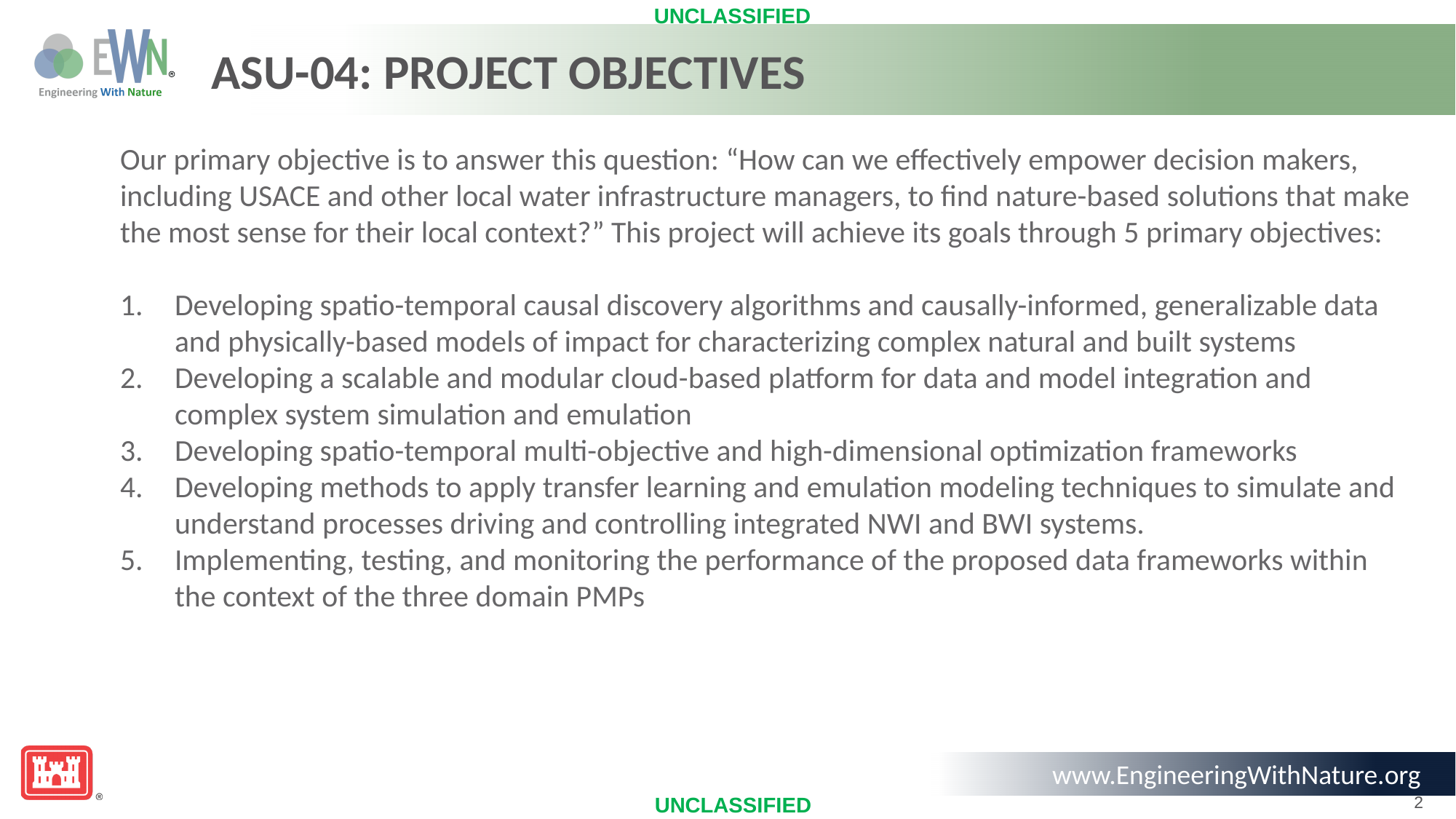

# ASU-04: Project Objectives
Our primary objective is to answer this question: “How can we effectively empower decision makers, including USACE and other local water infrastructure managers, to find nature-based solutions that make the most sense for their local context?” This project will achieve its goals through 5 primary objectives:

Developing spatio-temporal causal discovery algorithms and causally-informed, generalizable data and physically-based models of impact for characterizing complex natural and built systems
Developing a scalable and modular cloud-based platform for data and model integration and complex system simulation and emulation
Developing spatio-temporal multi-objective and high-dimensional optimization frameworks
Developing methods to apply transfer learning and emulation modeling techniques to simulate and understand processes driving and controlling integrated NWI and BWI systems.
Implementing, testing, and monitoring the performance of the proposed data frameworks within the context of the three domain PMPs